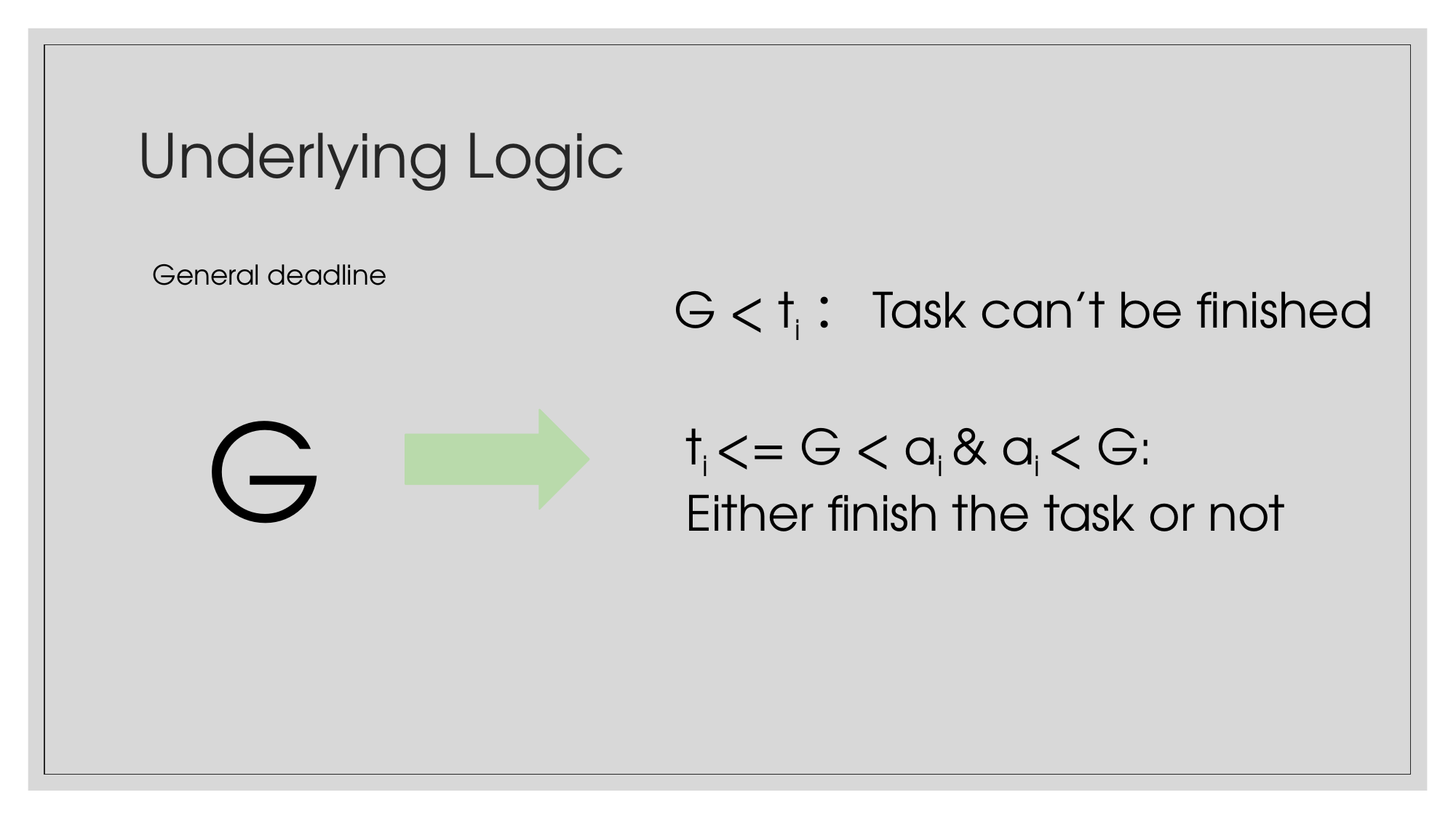

# Underlying Logic
General deadline
G < ti：Task can’t be finished
G

ti <= G < ai & ai < G:
Either finish the task or not